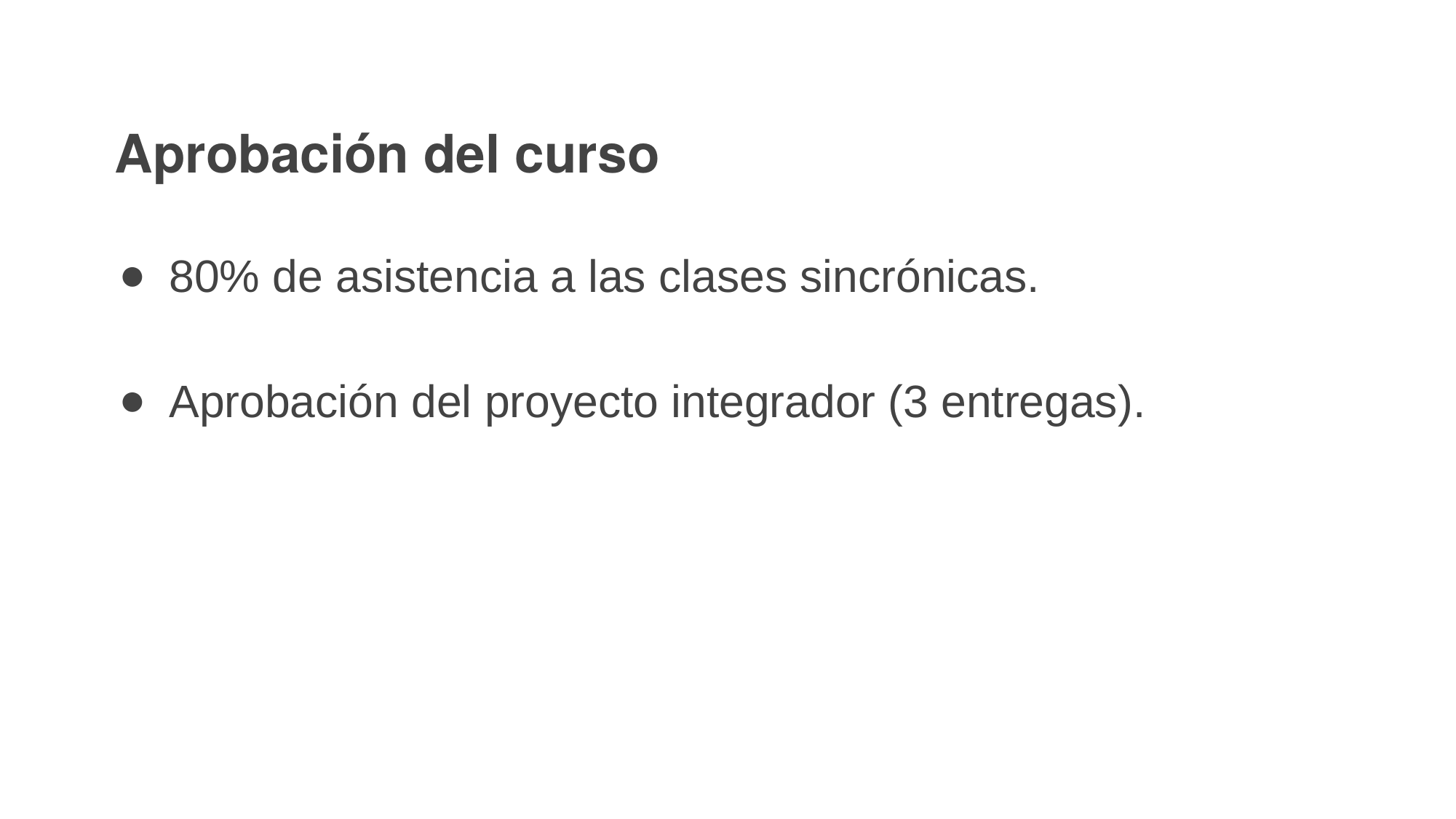

Aprobación del curso
80% de asistencia a las clases sincrónicas.

Aprobación del proyecto integrador (3 entregas).